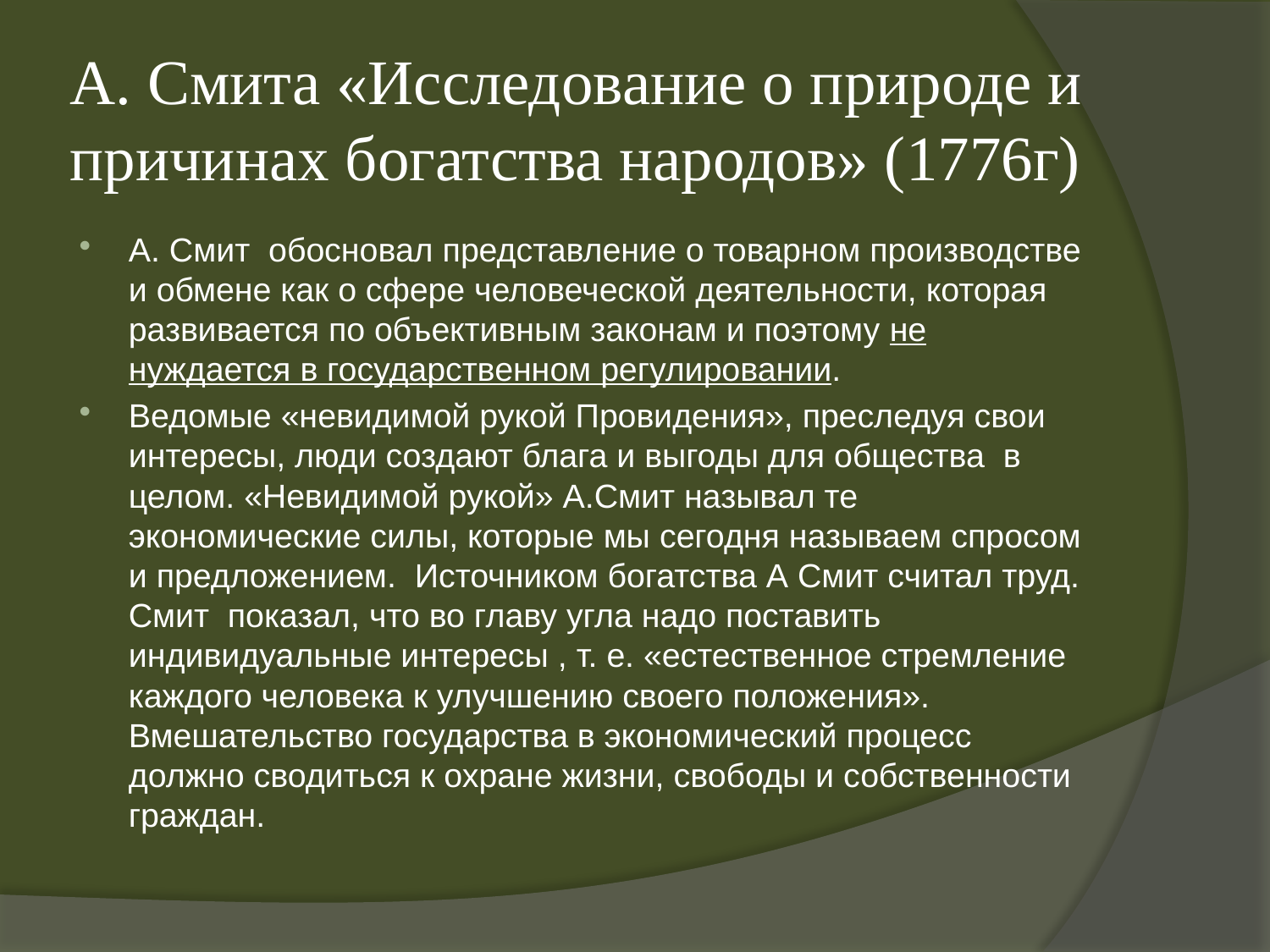

# А. Смита «Исследование о природе и причинах богатства народов» (1776г)
А. Смит  обосновал представление о товарном производстве и обмене как о сфере человеческой деятельности, которая развивается по объективным законам и поэтому не нуждается в государственном регулировании.
Ведомые «невидимой рукой Провидения», преследуя свои интересы, люди создают блага и выгоды для общества  в целом. «Невидимой рукой» А.Смит называл те экономические силы, которые мы сегодня называем спросом и предложением.  Источником богатства А Смит считал труд. Смит  показал, что во главу угла надо поставить индивидуальные интересы , т. е. «естественное стремление каждого человека к улучшению своего положения». Вмешательство государства в экономический процесс должно сводиться к охране жизни, свободы и собственности граждан.